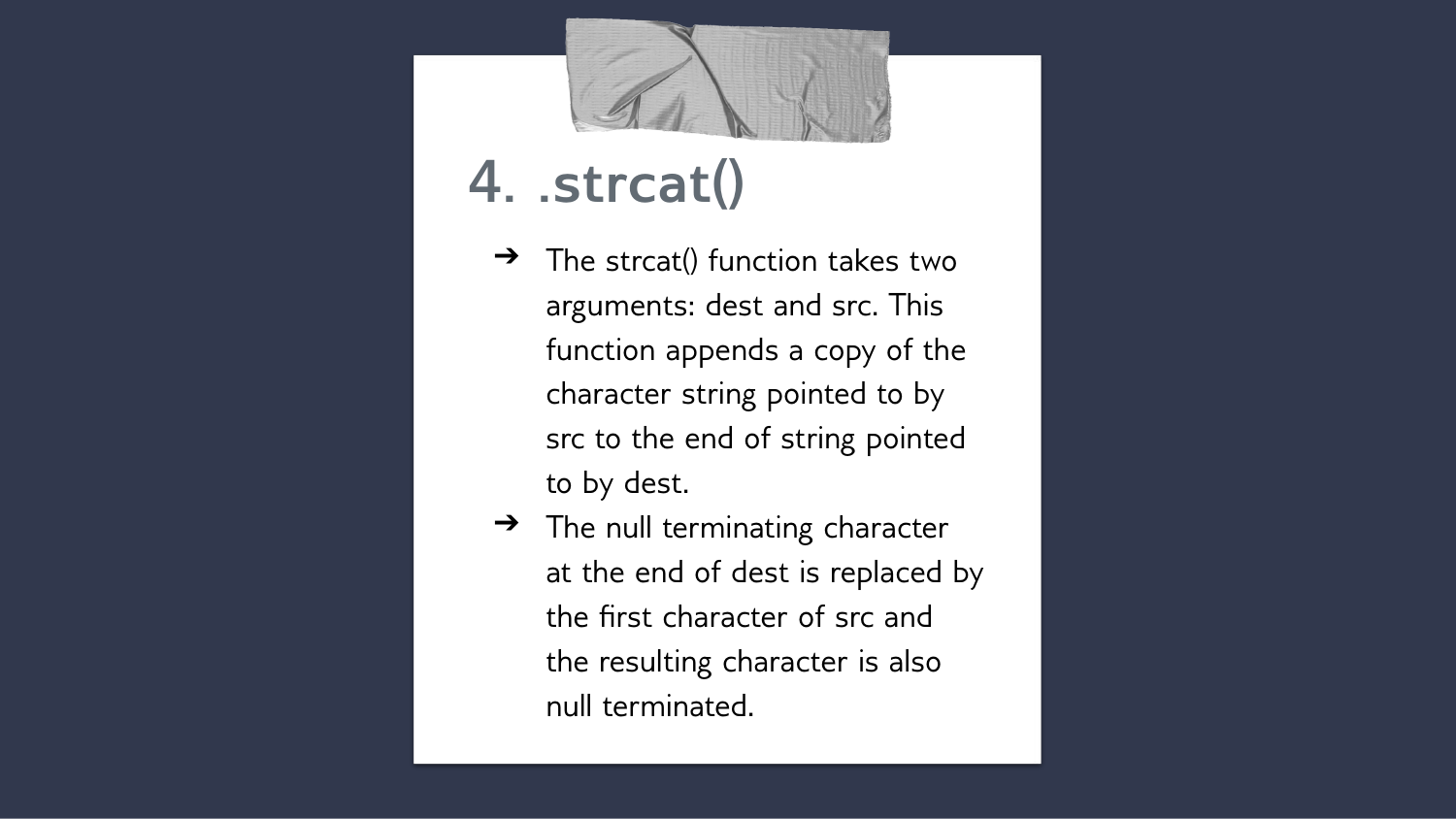

# 4. .strcat()
The strcat() function takes two arguments: dest and src. This function appends a copy of the character string pointed to by src to the end of string pointed to by dest.
The null terminating character at the end of dest is replaced by the first character of src and the resulting character is also null terminated.